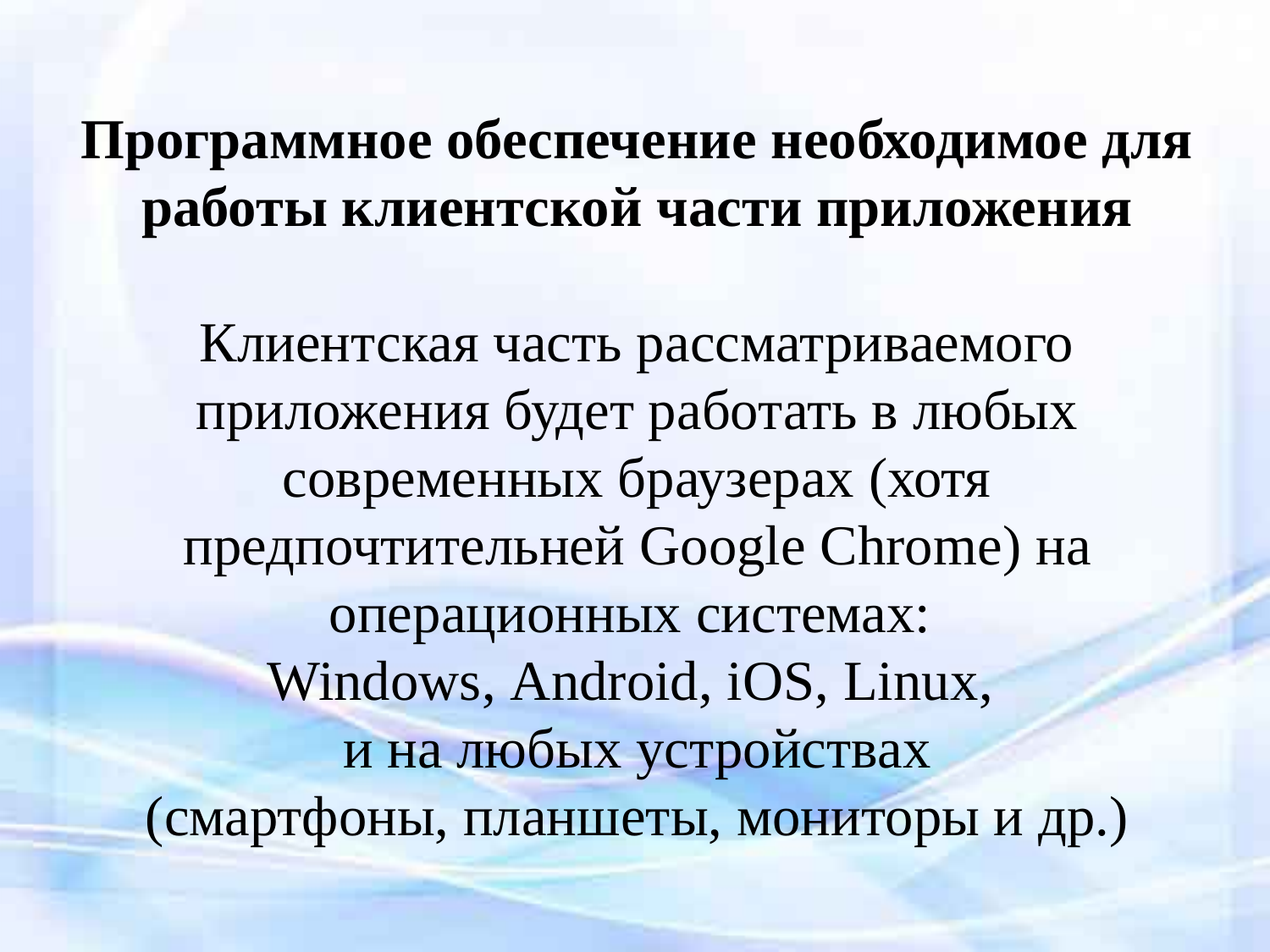

Программное обеспечение необходимое для работы клиентской части приложения

Клиентская часть рассматриваемого приложения будет работать в любых современных браузерах (хотя предпочтительней Google Chrome) на операционных системах:
Windows, Android, iOS, Linux,
и на любых устройствах
(смартфоны, планшеты, мониторы и др.)